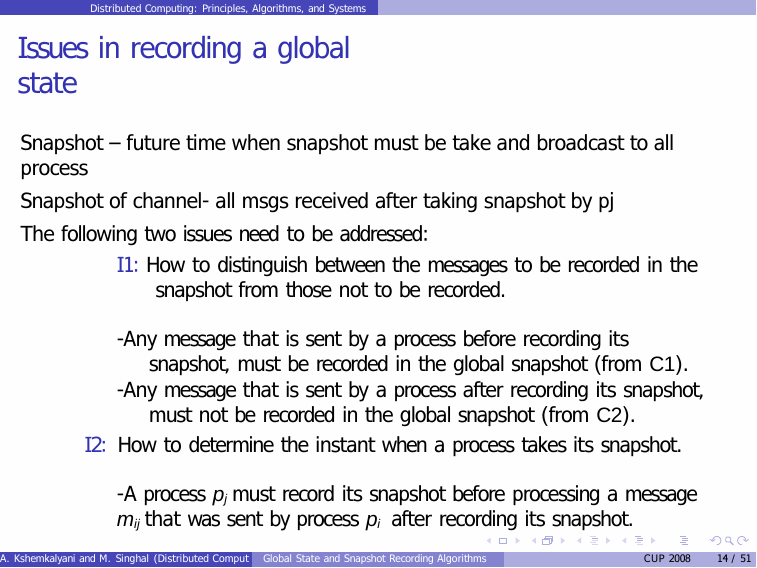

Distributed Computing: Principles, Algorithms, and Systems

# Issues in recording a global state
Snapshot – future time when snapshot must be take and broadcast to all process
Snapshot of channel- all msgs received after taking snapshot by pj
The following two issues need to be addressed:
I1: How to distinguish between the messages to be recorded in the  snapshot from those not to be recorded.

-Any message that is sent by a process before recording its  snapshot, must be recorded in the global snapshot (from C1).
-Any message that is sent by a process after recording its snapshot,  must not be recorded in the global snapshot (from C2).
I2: How to determine the instant when a process takes its snapshot.

-A process pj must record its snapshot before processing a message
mij that was sent by process pi after recording its snapshot.

A. Kshemkalyani and M. Singhal (Distributed Comput    Global State and Snapshot Recording Algorithms
CUP 2008
14 / 51